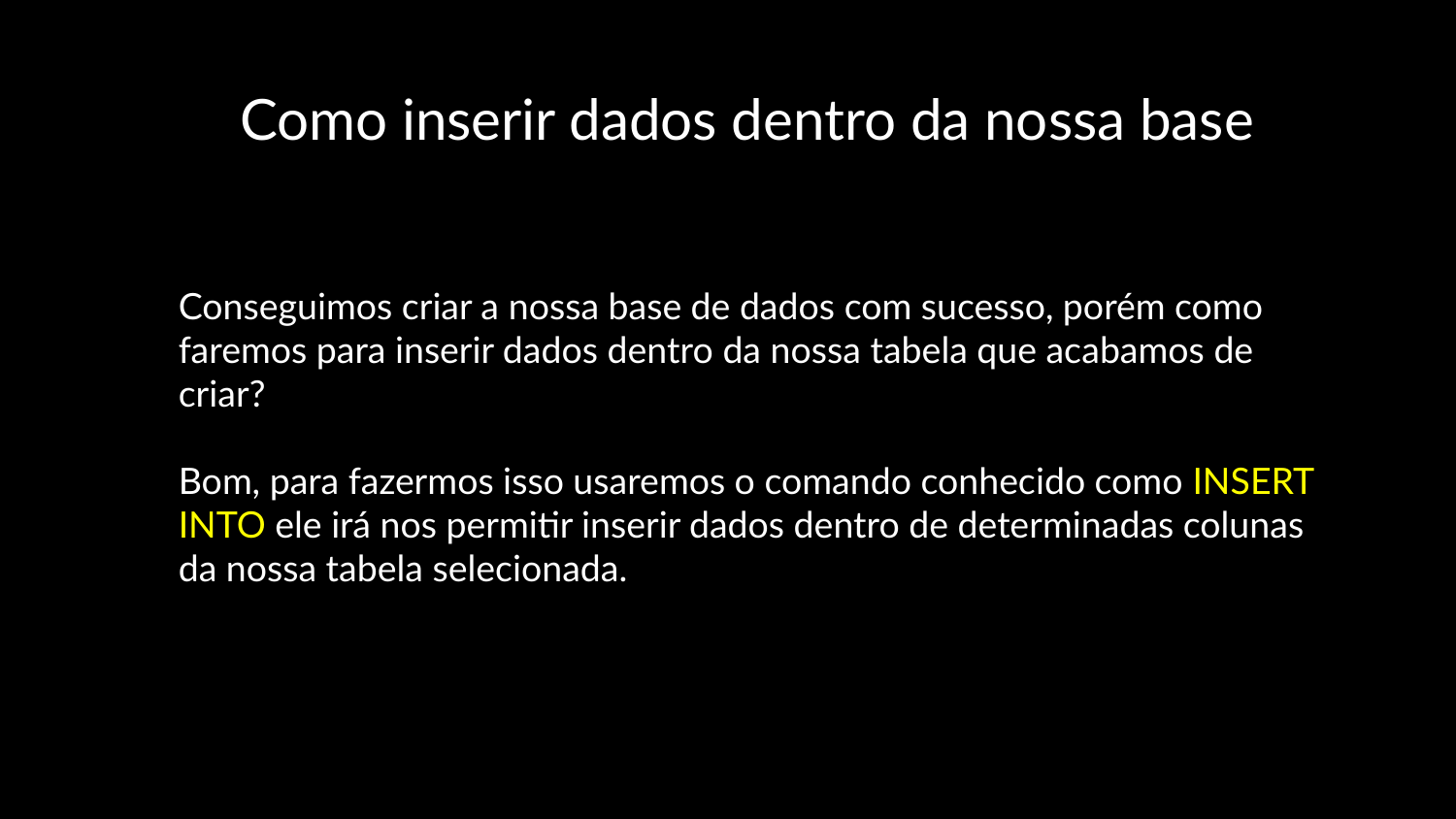

Como inserir dados dentro da nossa base
Conseguimos criar a nossa base de dados com sucesso, porém como faremos para inserir dados dentro da nossa tabela que acabamos de criar?

Bom, para fazermos isso usaremos o comando conhecido como INSERT INTO ele irá nos permitir inserir dados dentro de determinadas colunas da nossa tabela selecionada.